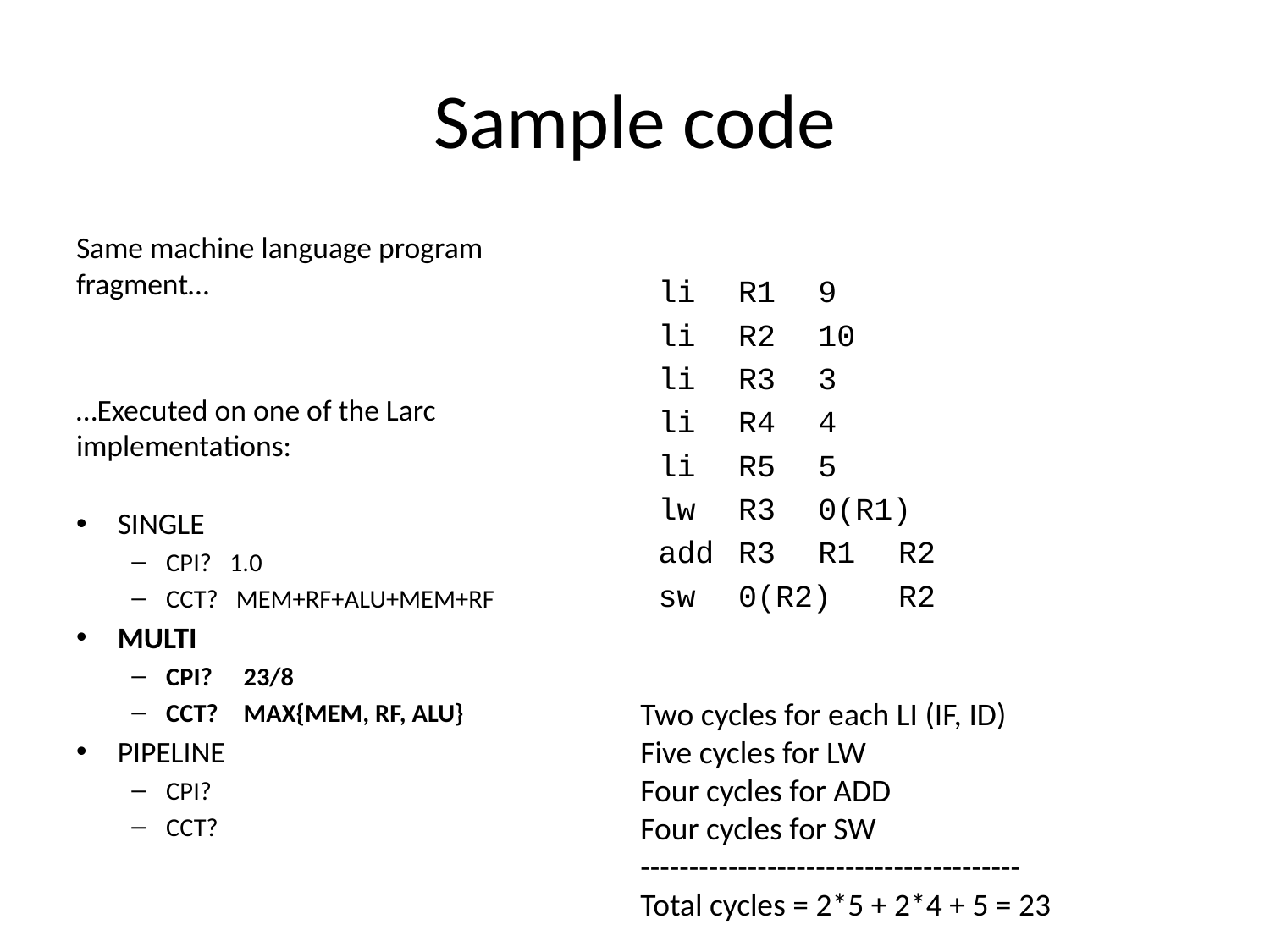

# Sample code
Same machine language program fragment…

…Executed on one of the Larc implementations:
SINGLE
CPI?   1.0
CCT?   MEM+RF+ALU+MEM+RF
MULTI
CPI?	23/8
CCT?	MAX{MEM, RF, ALU}
PIPELINE
CPI?
CCT?

li 	R1	9
li	R2	10
li	R3	3
li	R4	4
li	R5	5
lw	R3	0(R1)
add	R3	R1	R2
sw	0(R2)	R2
Two cycles for each LI (IF, ID)
Five cycles for LW
Four cycles for ADD
Four cycles for SW
---------------------------------------
Total cycles = 2*5 + 2*4 + 5 = 23